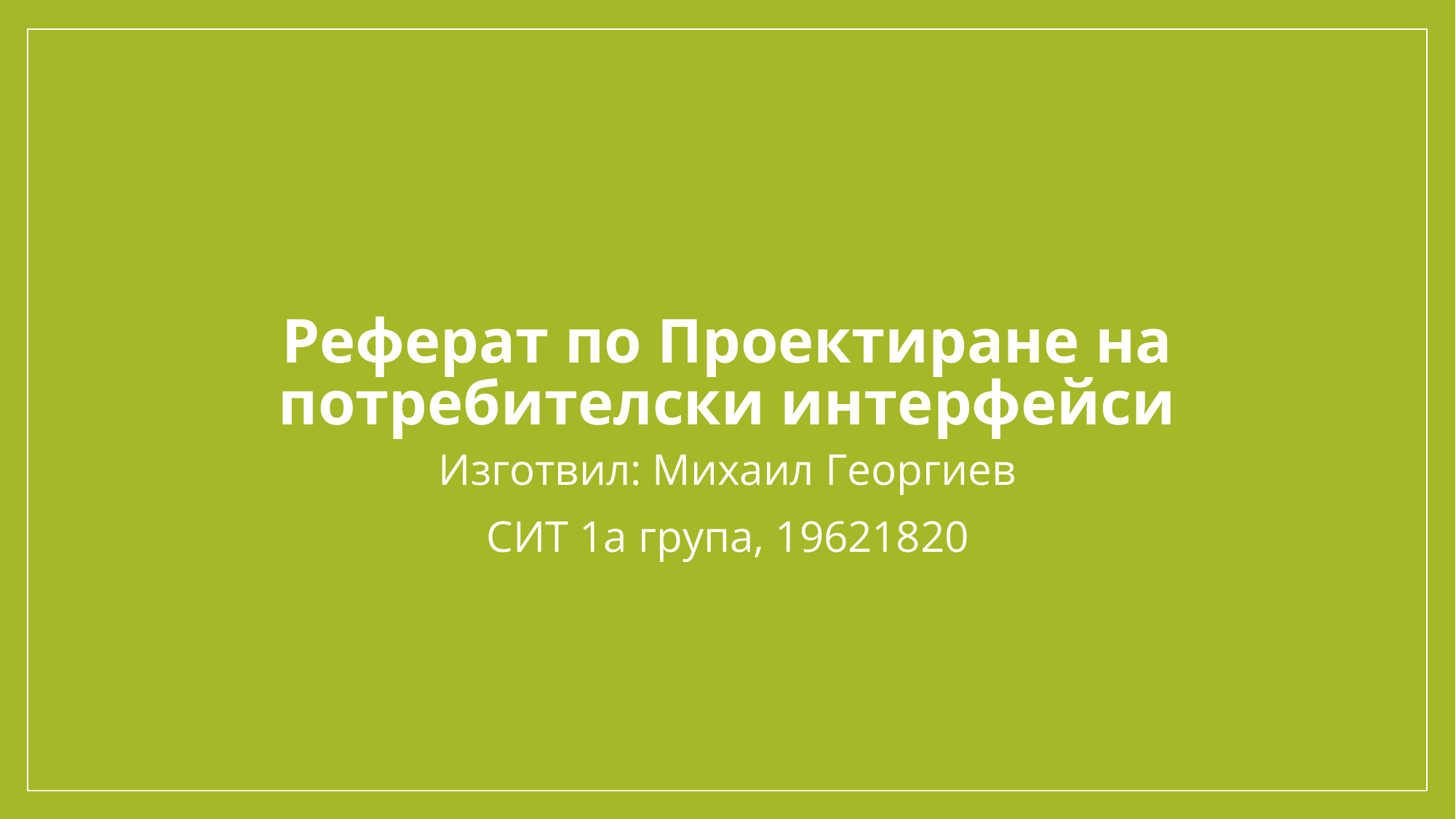

# Реферат по Проектиране на потребителски интерфейси
Изготвил: Михаил Георгиев
СИТ 1а група, 19621820